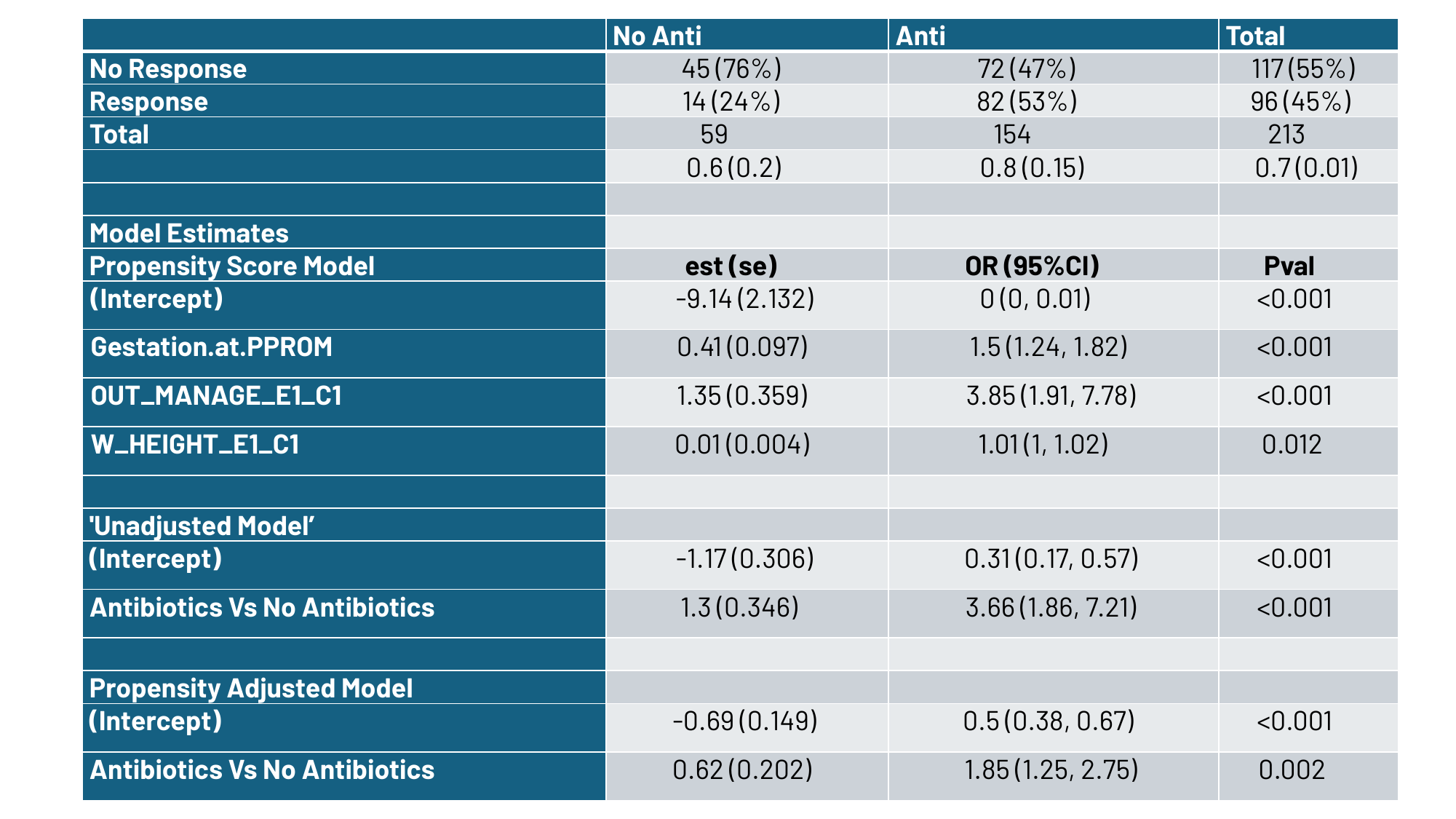

|  | No Anti | Anti | Total |
| --- | --- | --- | --- |
| No Response | 45 (76%) | 72 (47%) | 117 (55%) |
| Response | 14 (24%) | 82 (53%) | 96 (45%) |
| Total | 59 | 154 | 213 |
|  | 0.6 (0.2) | 0.8 (0.15) | 0.7 (0.01) |
|  |  |  |  |
| Model Estimates |  |  |  |
| Propensity Score Model | est (se) | OR (95%CI) | Pval |
| (Intercept) | -9.14 (2.132) | 0 (0, 0.01) | <0.001 |
| Gestation.at.PPROM | 0.41 (0.097) | 1.5 (1.24, 1.82) | <0.001 |
| OUT\_MANAGE\_E1\_C1 | 1.35 (0.359) | 3.85 (1.91, 7.78) | <0.001 |
| W\_HEIGHT\_E1\_C1 | 0.01 (0.004) | 1.01 (1, 1.02) | 0.012 |
|  |  |  |  |
| 'Unadjusted Model’ |  |  |  |
| (Intercept) | -1.17 (0.306) | 0.31 (0.17, 0.57) | <0.001 |
| Antibiotics Vs No Antibiotics | 1.3 (0.346) | 3.66 (1.86, 7.21) | <0.001 |
|  |  |  |  |
| Propensity Adjusted Model |  |  |  |
| (Intercept) | -0.69 (0.149) | 0.5 (0.38, 0.67) | <0.001 |
| Antibiotics Vs No Antibiotics | 0.62 (0.202) | 1.85 (1.25, 2.75) | 0.002 |